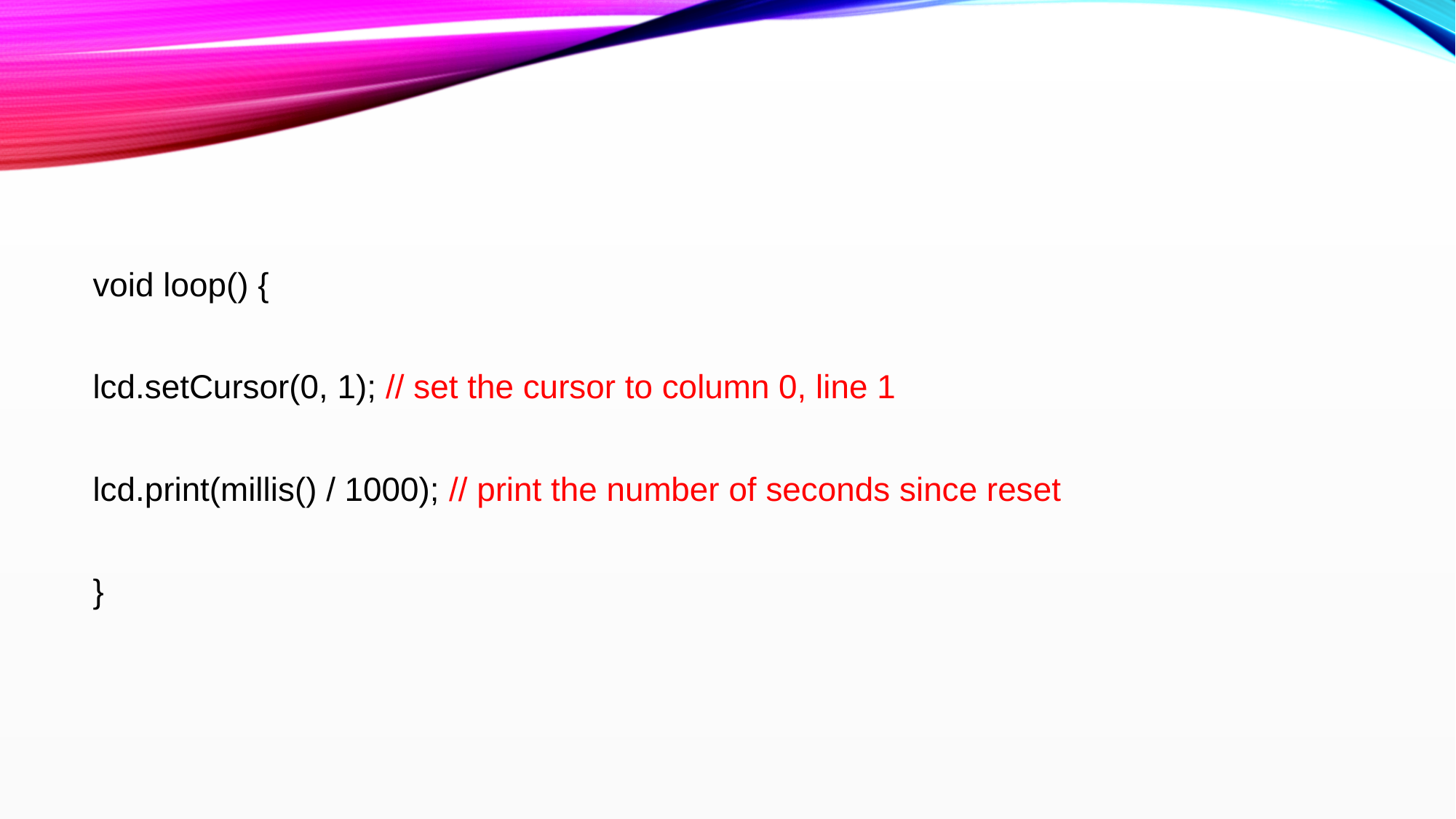

void loop() {

lcd.setCursor(0, 1); // set the cursor to column 0, line 1

lcd.print(millis() / 1000); // print the number of seconds since reset

}